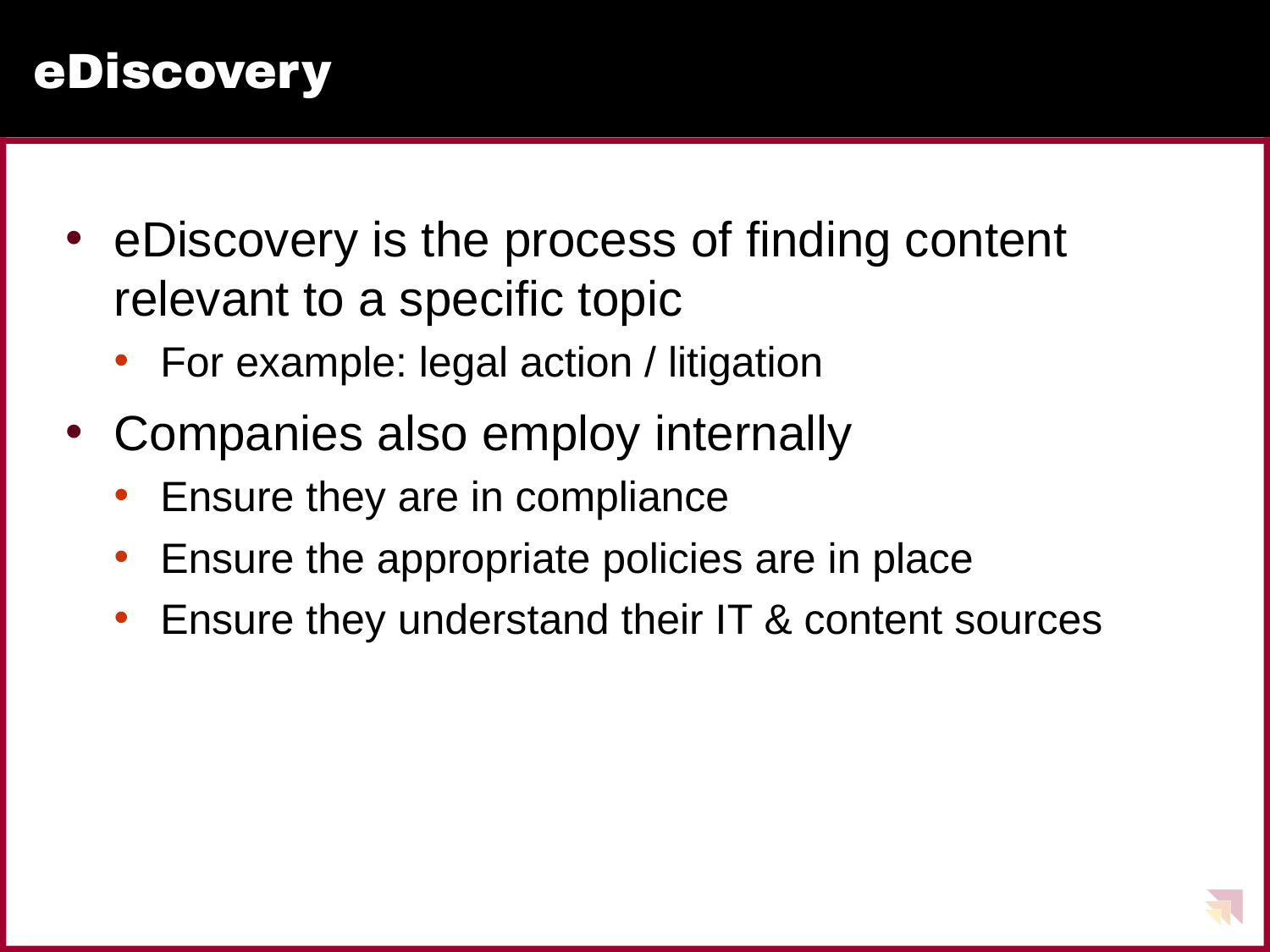

# eDiscovery
eDiscovery is the process of finding content relevant to a specific topic
For example: legal action / litigation
Companies also employ internally
Ensure they are in compliance
Ensure the appropriate policies are in place
Ensure they understand their IT & content sources